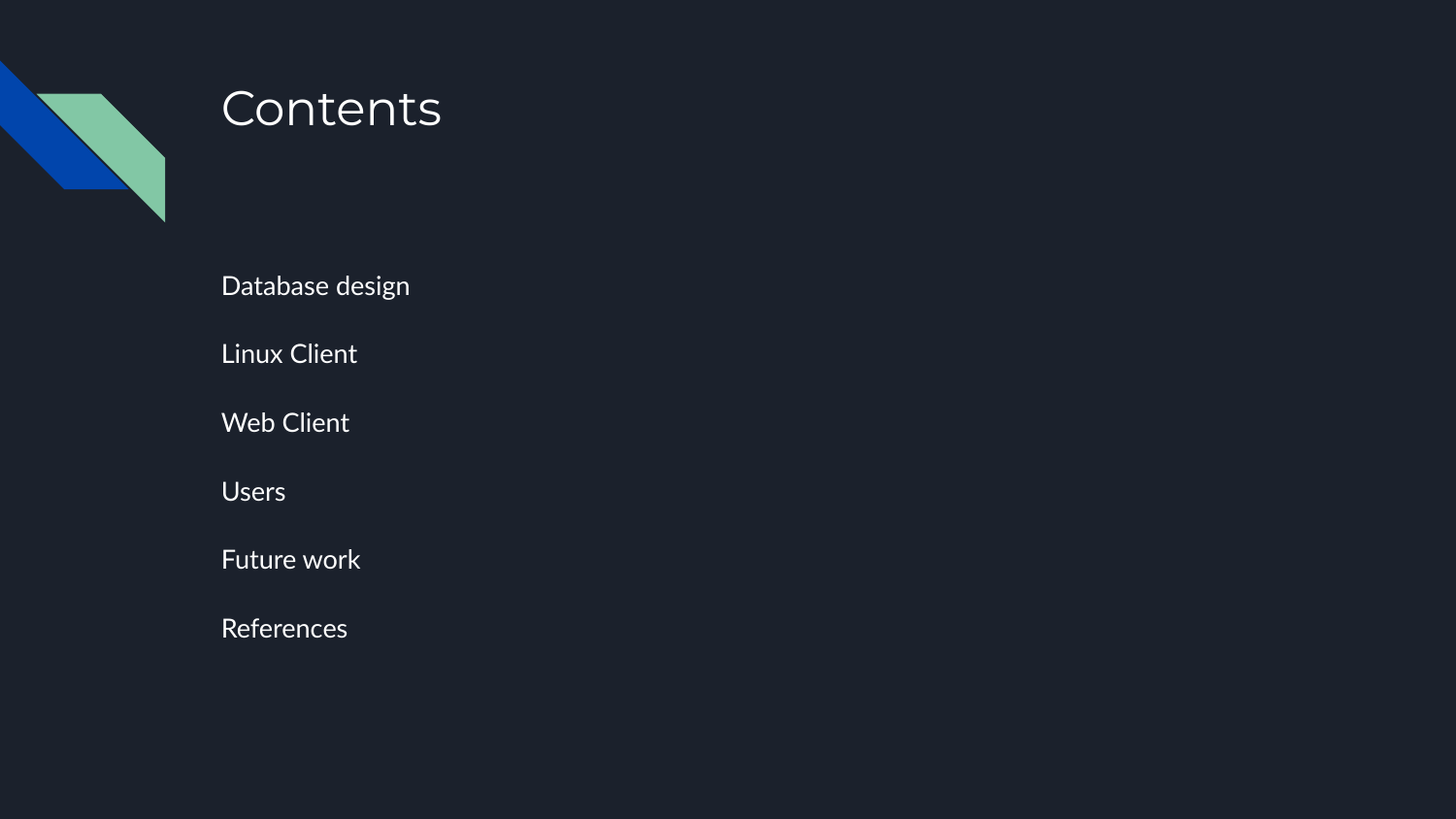

# Contents
Database design
Linux Client
Web Client
Users
Future work
References